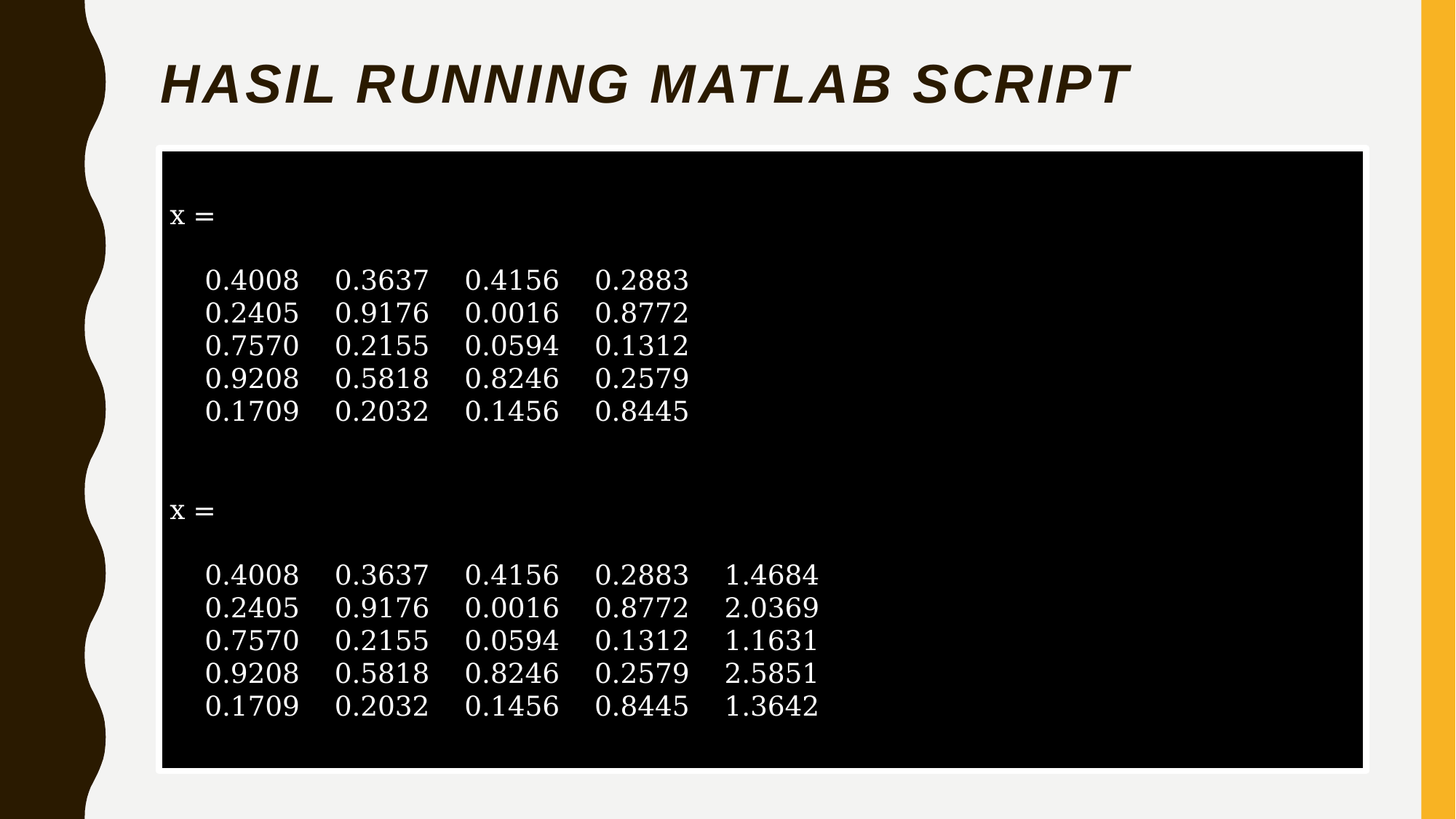

# HASIL RUNNING MATLAB SCRIPT

x =

    0.4008    0.3637    0.4156    0.2883
    0.2405    0.9176    0.0016    0.8772
    0.7570    0.2155    0.0594    0.1312
    0.9208    0.5818    0.8246    0.2579
    0.1709    0.2032    0.1456    0.8445

x =

    0.4008    0.3637    0.4156    0.2883    1.4684
    0.2405    0.9176    0.0016    0.8772    2.0369
    0.7570    0.2155    0.0594    0.1312    1.1631
    0.9208    0.5818    0.8246    0.2579    2.5851
    0.1709    0.2032    0.1456    0.8445    1.3642